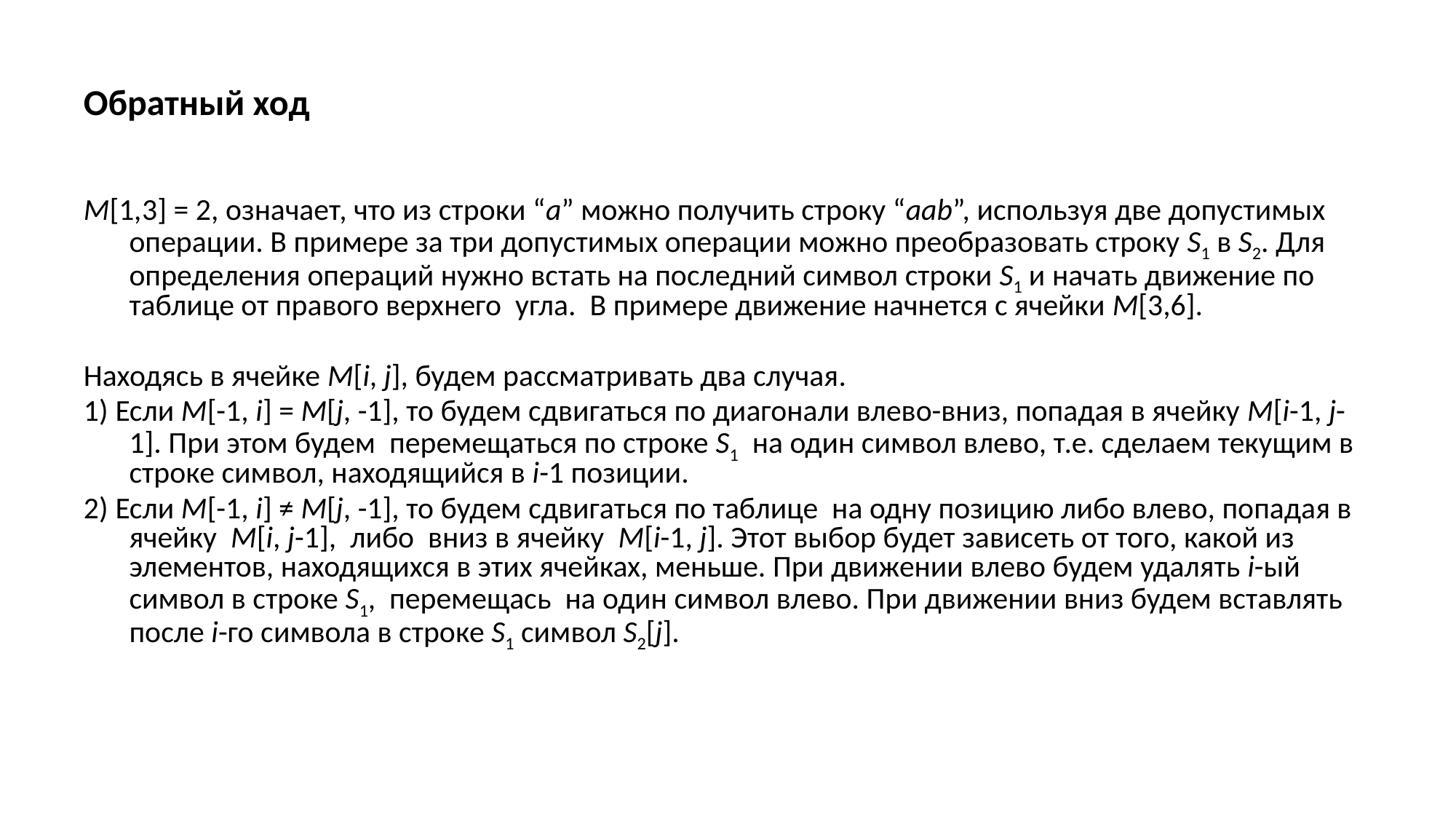

# Обратный ход
М[1,3] = 2, означает, что из строки “a” можно получить строку “aab”, используя две допустимых операции. В примере за три допустимых операции можно преобразовать строку S1 в S2. Для определения операций нужно встать на последний символ строки S1 и начать движение по таблице от правого верхнего  угла.  В примере движение начнется с ячейки М[3,6].

Находясь в ячейке М[i, j], будем рассматривать два случая.
1) Если М[-1, i] = М[j, -1], то будем сдвигаться по диагонали влево-вниз, попадая в ячейку М[i-1, j-1]. При этом будем  перемещаться по строке S1  на один символ влево, т.е. сделаем текущим в строке символ, находящийся в i-1 позиции.
2) Если М[-1, i] ≠ М[j, -1], то будем сдвигаться по таблице  на одну позицию либо влево, попадая в ячейку  М[i, j-1],  либо  вниз в ячейку  М[i-1, j]. Этот выбор будет зависеть от того, какой из элементов, находящихся в этих ячейках, меньше. При движении влево будем удалять i-ый символ в строке S1,  перемещась  на один символ влево. При движении вниз будем вставлять после i-го символа в строке S1 символ S2[j].